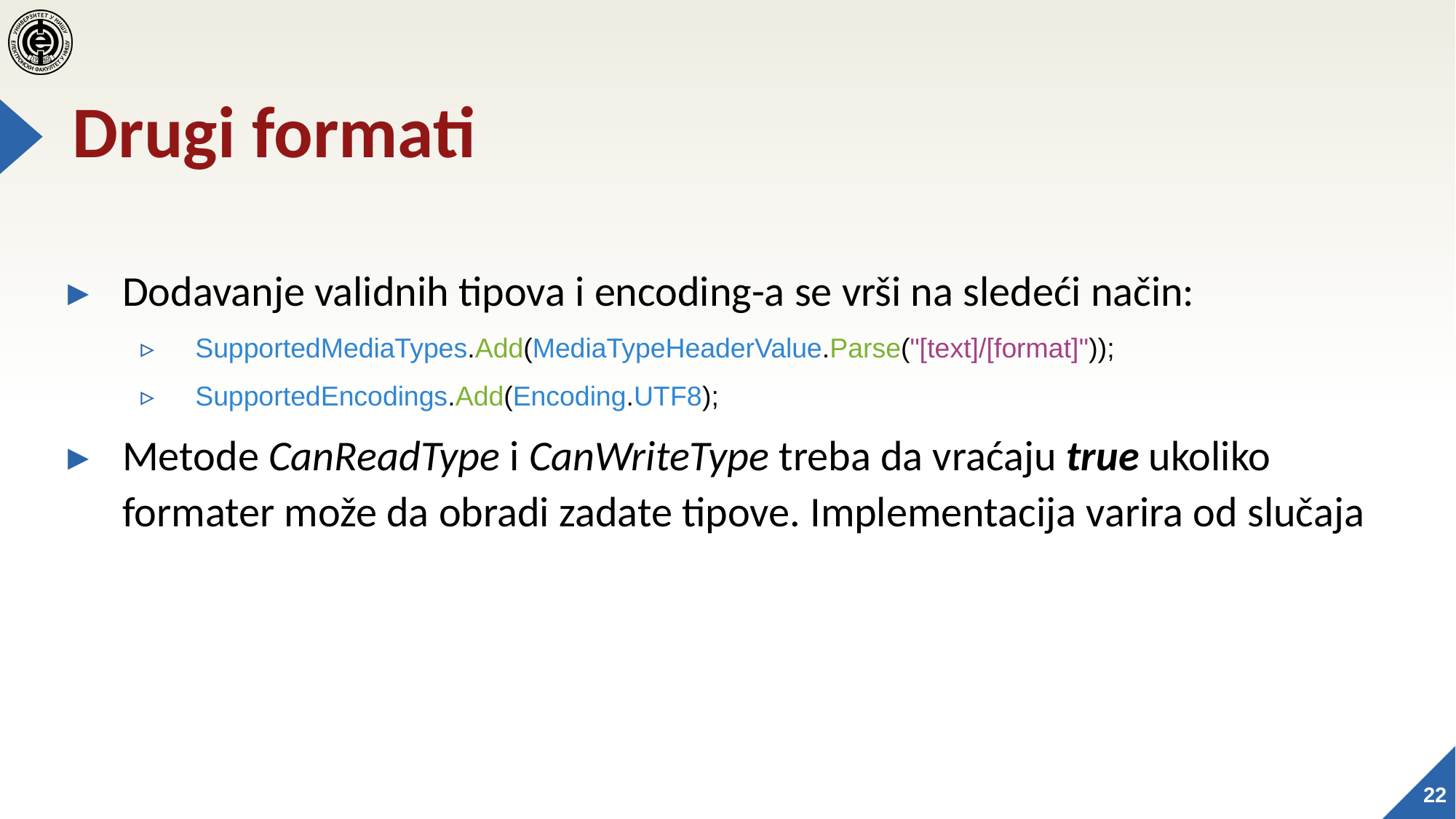

# Drugi formati
Dodavanje validnih tipova i encoding-a se vrši na sledeći način:
SupportedMediaTypes.Add(MediaTypeHeaderValue.Parse("[text]/[format]"));
SupportedEncodings.Add(Encoding.UTF8);
Metode CanReadType i CanWriteType treba da vraćaju true ukoliko formater može da obradi zadate tipove. Implementacija varira od slučaja
22